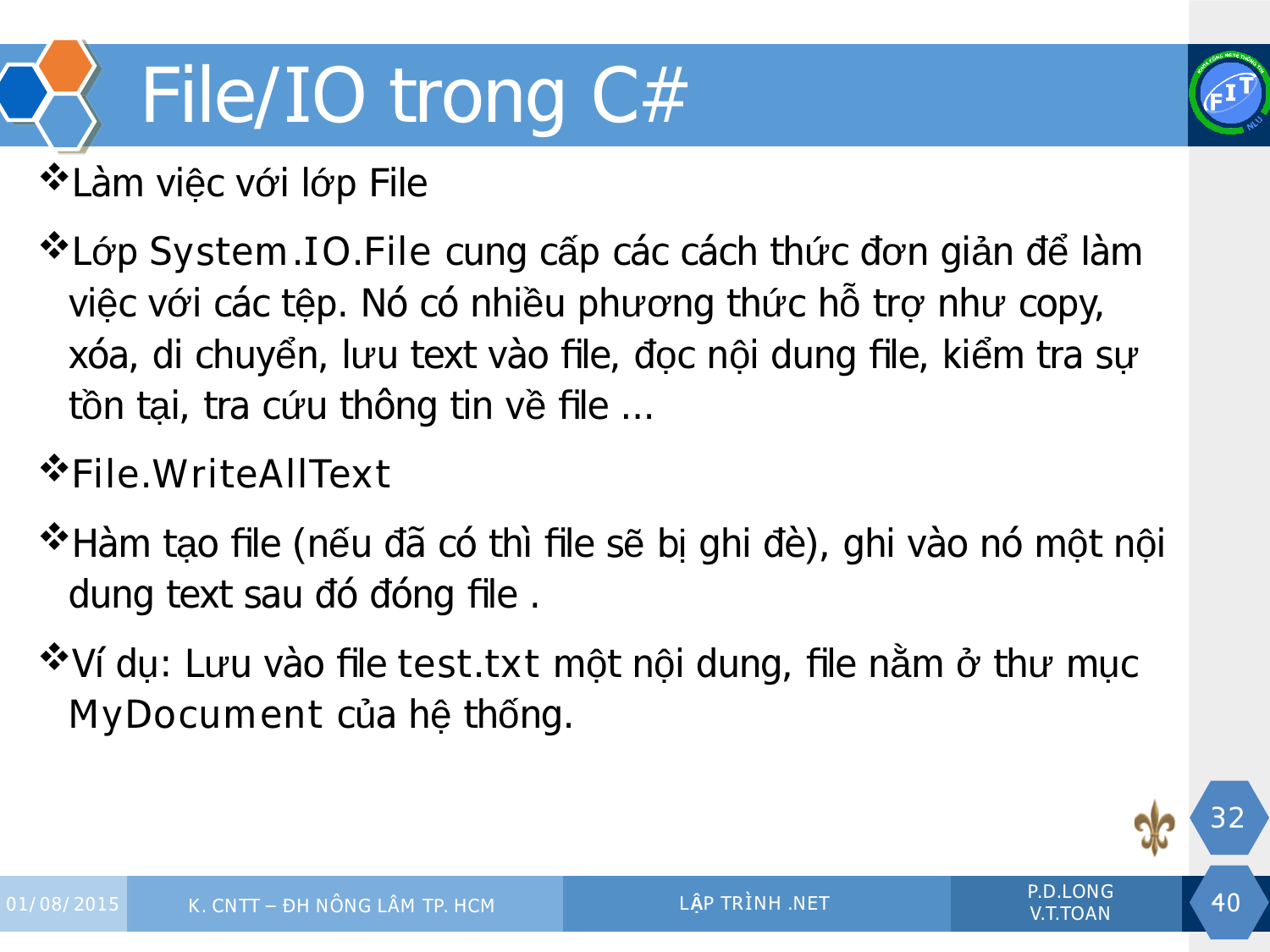

# File/IO trong C#
Làm việc với lớp File
Lớp System.IO.File cung cấp các cách thức đơn giản để làm việc với các tệp. Nó có nhiều phương thức hỗ trợ như copy, xóa, di chuyển, lưu text vào file, đọc nội dung file, kiểm tra sự tồn tại, tra cứu thông tin về file ...
File.WriteAllText
Hàm tạo file (nếu đã có thì file sẽ bị ghi đè), ghi vào nó một nội dung text sau đó đóng file .
Ví dụ: Lưu vào file test.txt một nội dung, file nằm ở thư mục MyDocument của hệ thống.
32
01/08/2015
K. CNTT – ĐH NÔNG LÂM TP. HCM